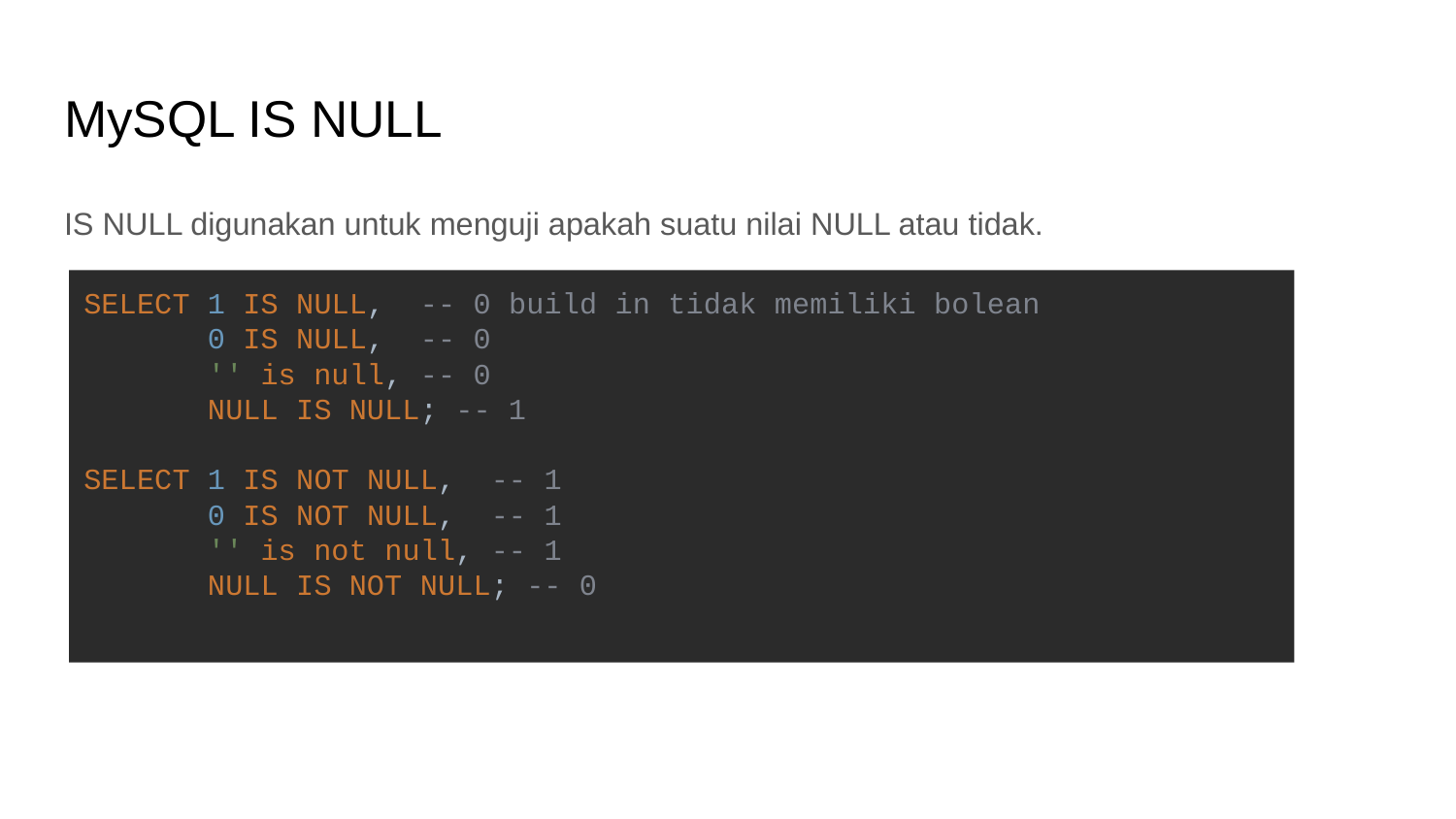

# MySQL IS NULL
IS NULL digunakan untuk menguji apakah suatu nilai NULL atau tidak.
SELECT 1 IS NULL,  -- 0 build in tidak memiliki bolean
       0 IS NULL,  -- 0
       '' is null, -- 0
       NULL IS NULL; -- 1

SELECT 1 IS NOT NULL,  -- 1
       0 IS NOT NULL,  -- 1
       '' is not null, -- 1
       NULL IS NOT NULL; -- 0